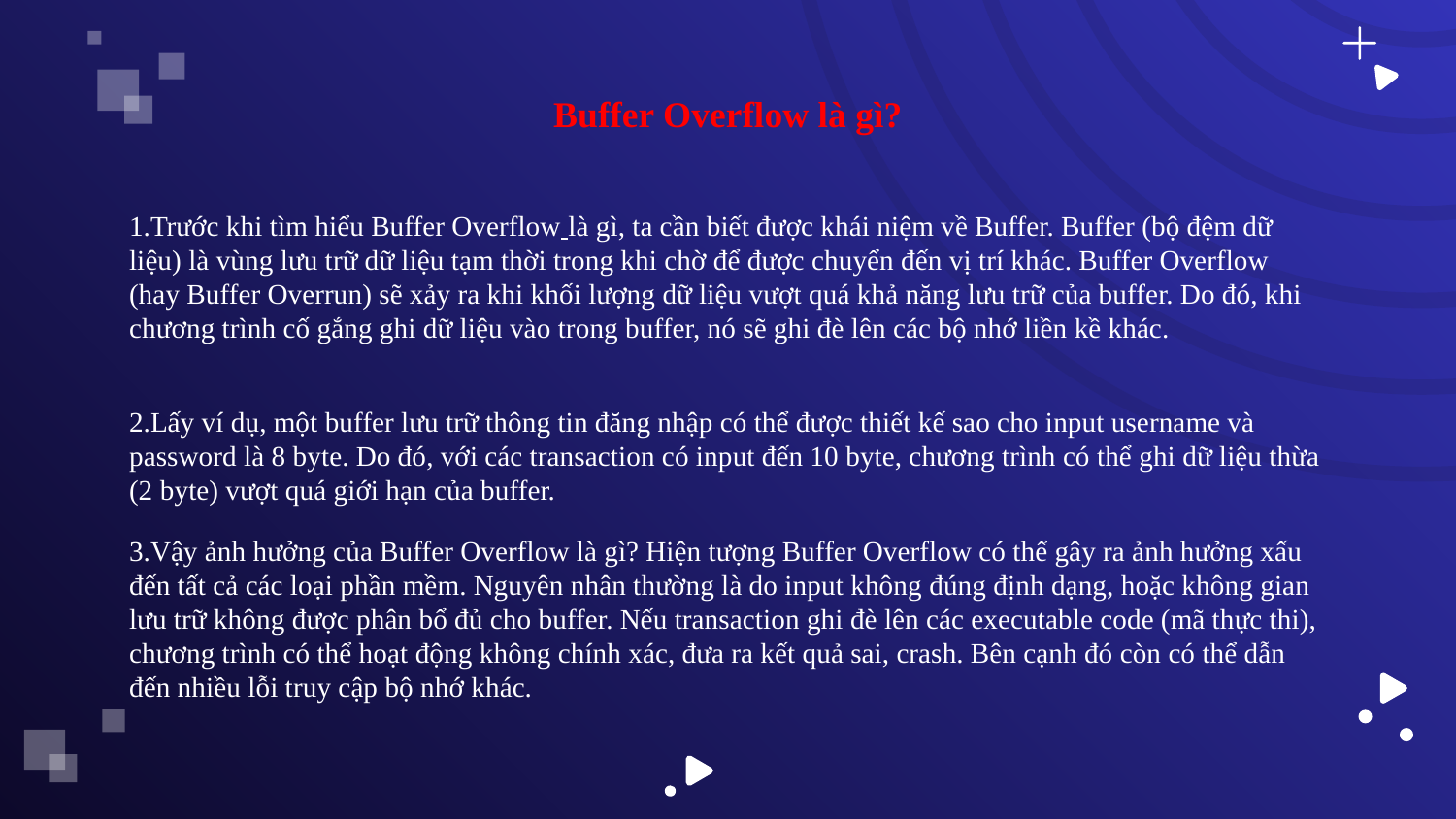

# Buffer Overflow là gì?
Trước khi tìm hiểu Buffer Overflow là gì, ta cần biết được khái niệm về Buffer. Buffer (bộ đệm dữ liệu) là vùng lưu trữ dữ liệu tạm thời trong khi chờ để được chuyển đến vị trí khác. Buffer Overflow (hay Buffer Overrun) sẽ xảy ra khi khối lượng dữ liệu vượt quá khả năng lưu trữ của buffer. Do đó, khi chương trình cố gắng ghi dữ liệu vào trong buffer, nó sẽ ghi đè lên các bộ nhớ liền kề khác.
Lấy ví dụ, một buffer lưu trữ thông tin đăng nhập có thể được thiết kế sao cho input username và password là 8 byte. Do đó, với các transaction có input đến 10 byte, chương trình có thể ghi dữ liệu thừa (2 byte) vượt quá giới hạn của buffer.
Vậy ảnh hưởng của Buffer Overflow là gì? Hiện tượng Buffer Overflow có thể gây ra ảnh hưởng xấu đến tất cả các loại phần mềm. Nguyên nhân thường là do input không đúng định dạng, hoặc không gian lưu trữ không được phân bổ đủ cho buffer. Nếu transaction ghi đè lên các executable code (mã thực thi), chương trình có thể hoạt động không chính xác, đưa ra kết quả sai, crash. Bên cạnh đó còn có thể dẫn đến nhiều lỗi truy cập bộ nhớ khác.